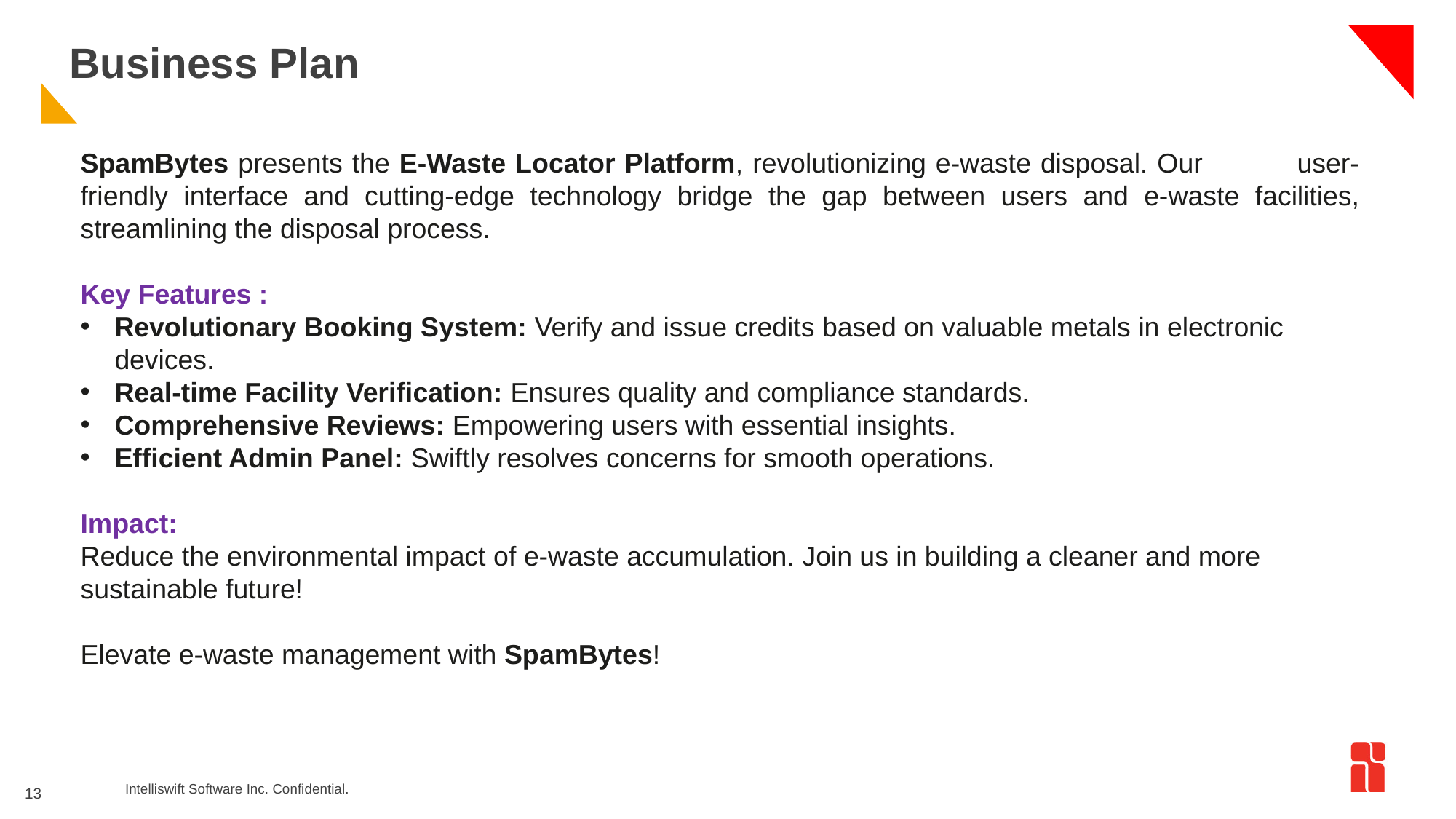

# Business Plan
SpamBytes presents the E-Waste Locator Platform, revolutionizing e-waste disposal. Our          user-friendly interface and cutting-edge technology bridge the gap between users and e-waste facilities, streamlining the disposal process.

Key Features :
Revolutionary Booking System: Verify and issue credits based on valuable metals in electronic devices.
Real-time Facility Verification: Ensures quality and compliance standards.
Comprehensive Reviews: Empowering users with essential insights.
Efficient Admin Panel: Swiftly resolves concerns for smooth operations.

Impact:
Reduce the environmental impact of e-waste accumulation. Join us in building a cleaner and more sustainable future!

Elevate e-waste management with SpamBytes!